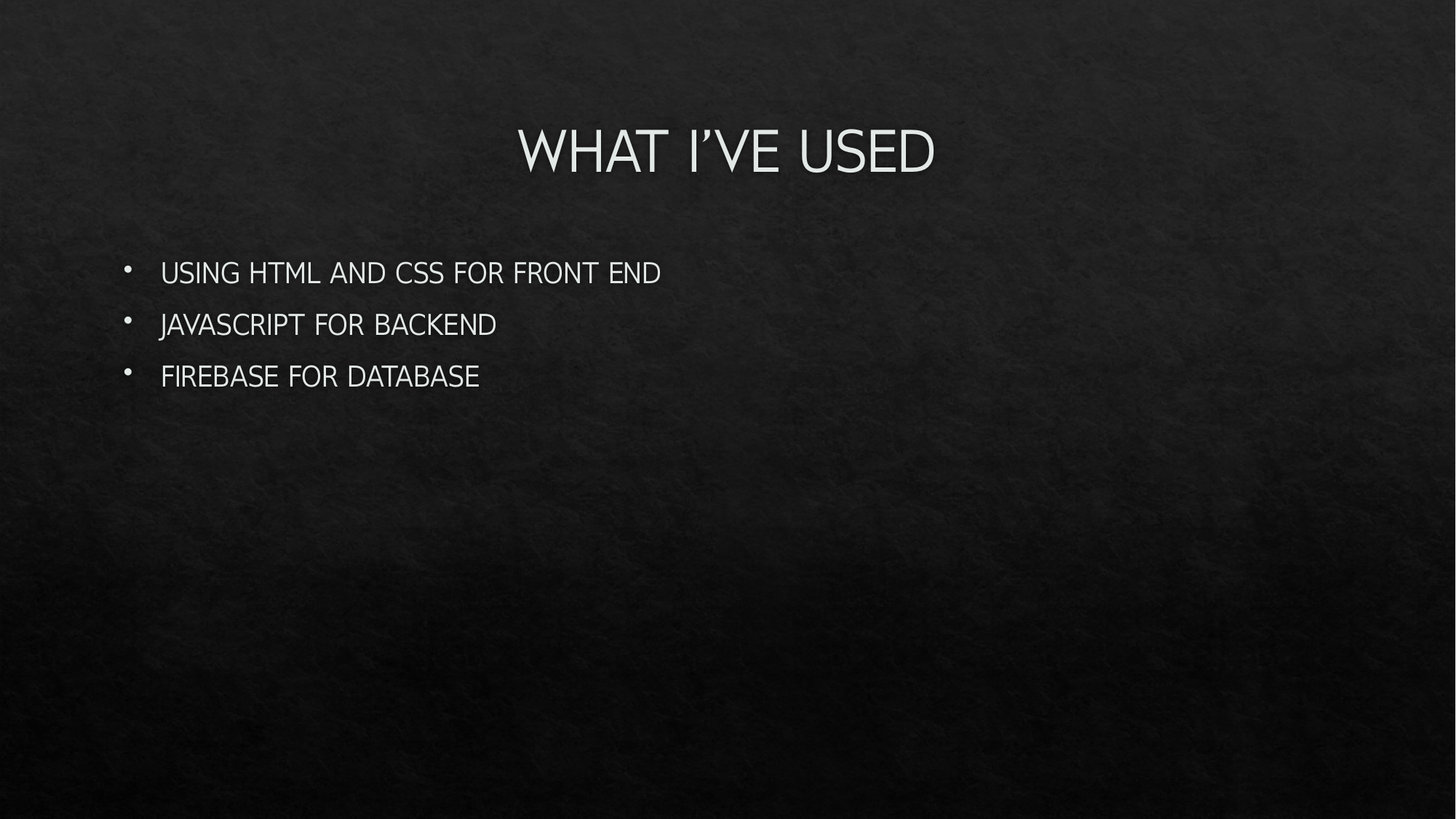

# WHAT I’VE USED
USING HTML AND CSS FOR FRONT END
JAVASCRIPT FOR BACKEND
FIREBASE FOR DATABASE